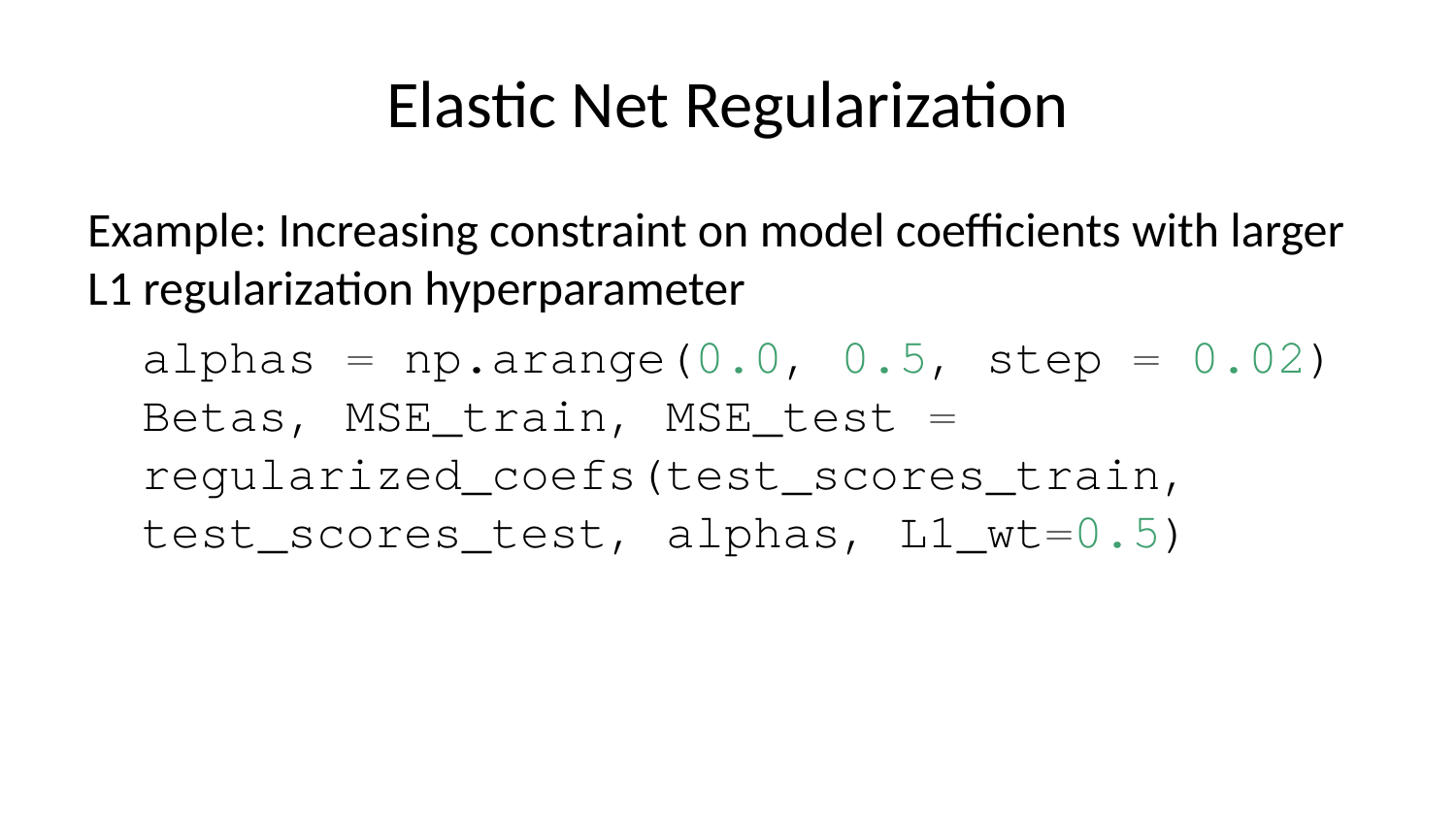

# Elastic Net Regularization
Example: Increasing constraint on model coefficients with larger L1 regularization hyperparameter
alphas = np.arange(0.0, 0.5, step = 0.02)
Betas, MSE_train, MSE_test = regularized_coefs(test_scores_train, test_scores_test, alphas, L1_wt=0.5)